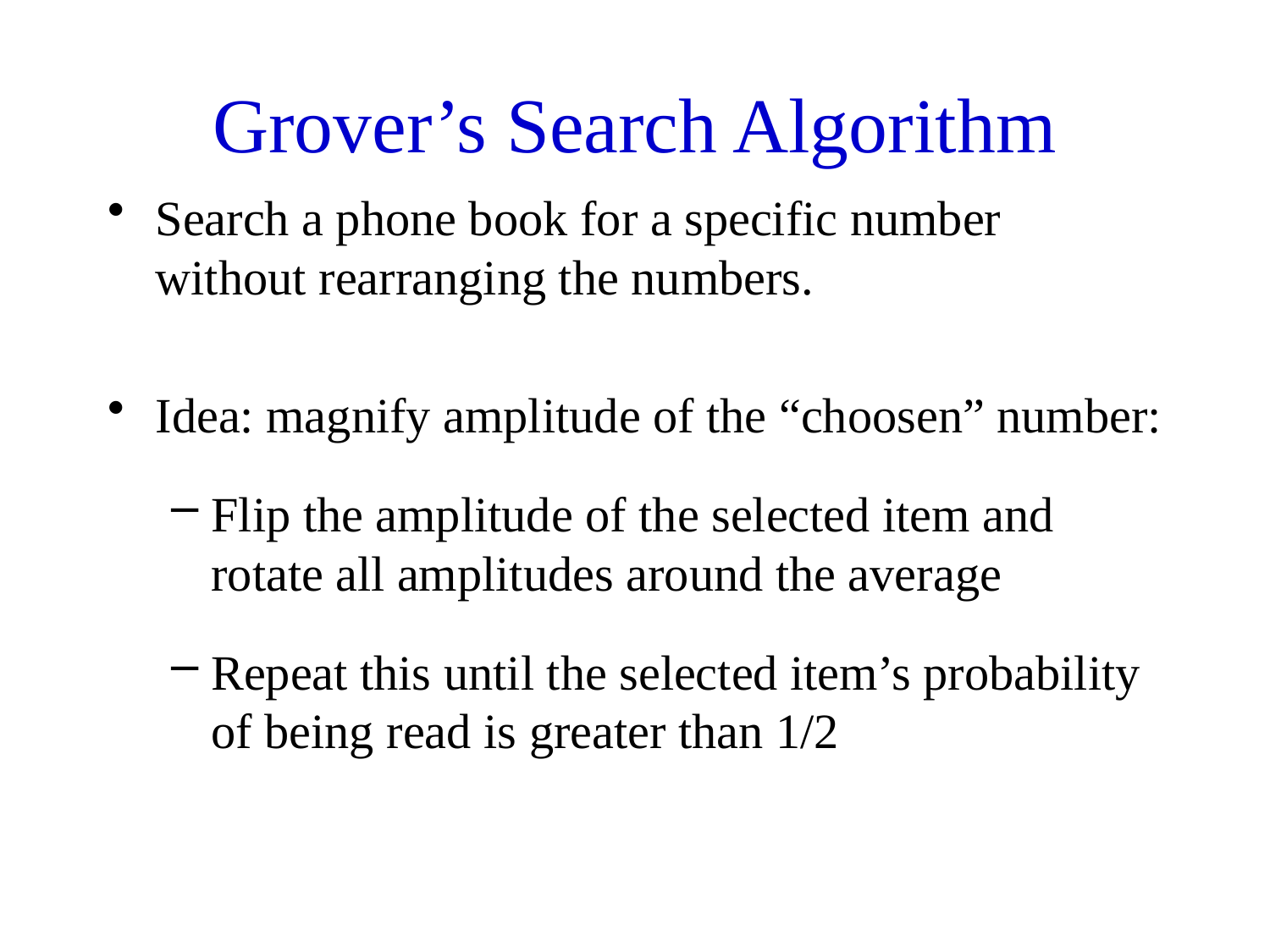

# Grover’s Search Algorithm
Search a phone book for a specific number without rearranging the numbers.

Idea: magnify amplitude of the “choosen” number:

Flip the amplitude of the selected item and rotate all amplitudes around the average

Repeat this until the selected item’s probability of being read is greater than 1/2